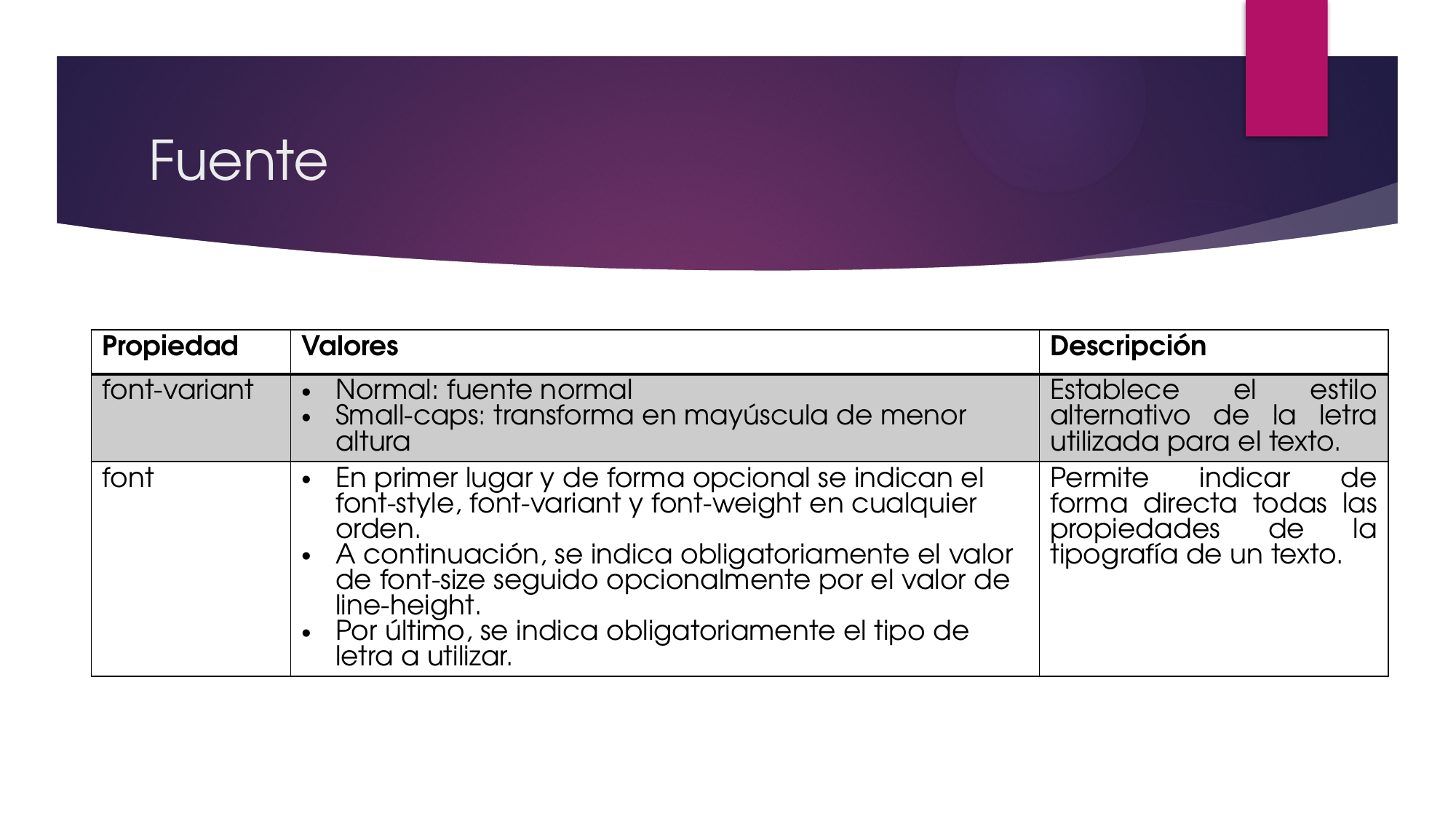

# Fuente
| Propiedad | Valores | Descripción |
| --- | --- | --- |
| font-variant | Normal: fuente normal Small-caps: transforma en mayúscula de menor altura | Establece el estilo alternativo de la letra utilizada para el texto. |
| font | En primer lugar y de forma opcional se indican el font-style, font-variant y font-weight en cualquier orden. A continuación, se indica obligatoriamente el valor de font-size seguido opcionalmente por el valor de line-height. Por último, se indica obligatoriamente el tipo de letra a utilizar. | Permite indicar de forma directa todas las propiedades de la tipografía de un texto. |